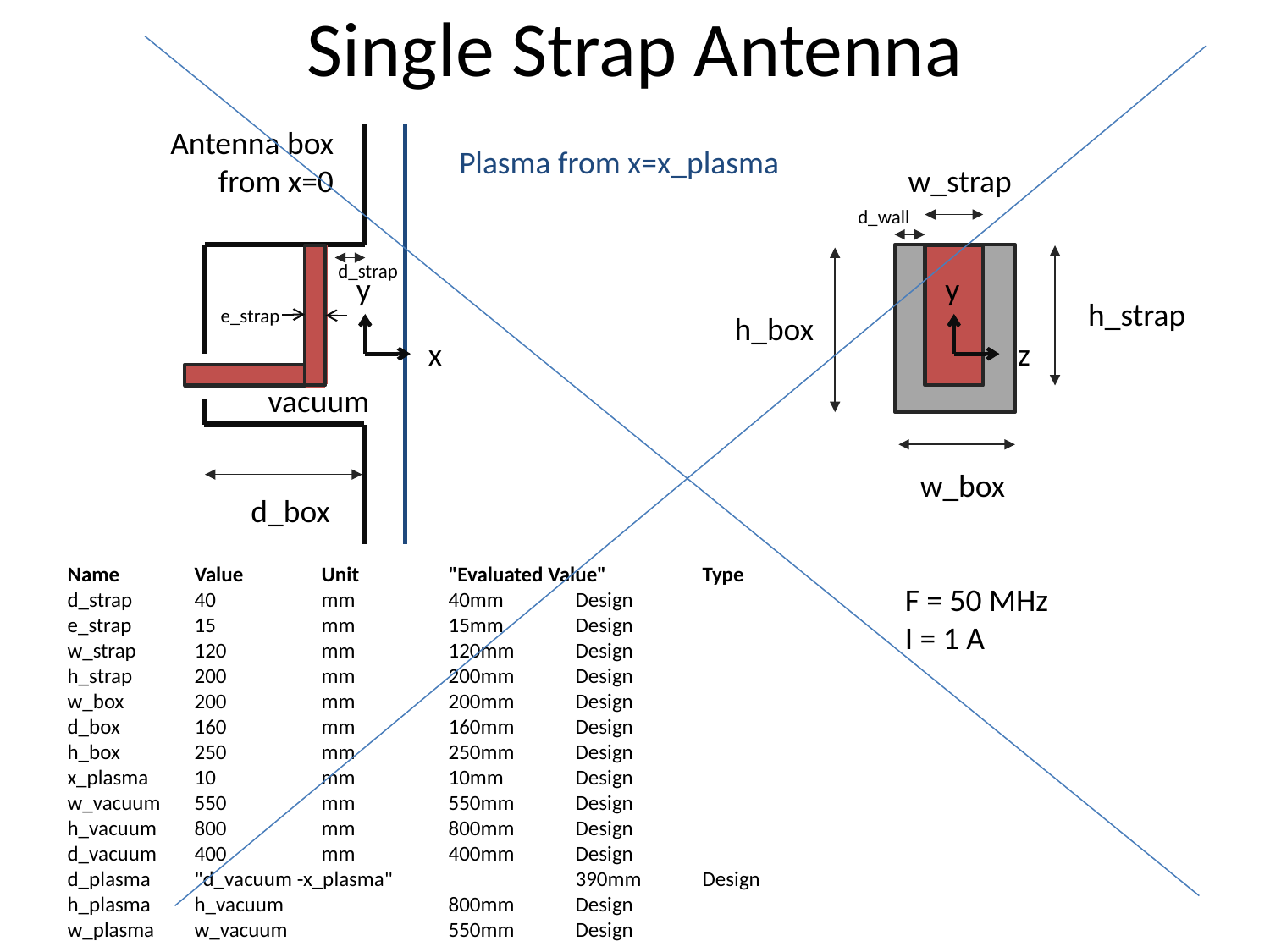

# Single Strap Antenna
Antenna box
from x=0
Plasma from x=x_plasma
w_strap
d_wall

d_strap
y
y
h_strap
e_strap
h_box
x
z

vacuum
w_box
d_box
Name	Value	Unit	"Evaluated Value"	Type
d_strap	40	mm	40mm	Design
e_strap	15	mm	15mm	Design
w_strap	120	mm	120mm	Design
h_strap	200	mm	200mm	Design
w_box	200	mm	200mm	Design
d_box	160	mm	160mm	Design
h_box	250	mm	250mm	Design
x_plasma	10	mm	10mm	Design
w_vacuum	550	mm	550mm	Design
h_vacuum	800	mm	800mm	Design
d_vacuum	400	mm	400mm	Design
d_plasma	"d_vacuum -x_plasma"		390mm	Design
h_plasma	h_vacuum		800mm	Design
w_plasma	w_vacuum		550mm	Design
F = 50 MHz
I = 1 A